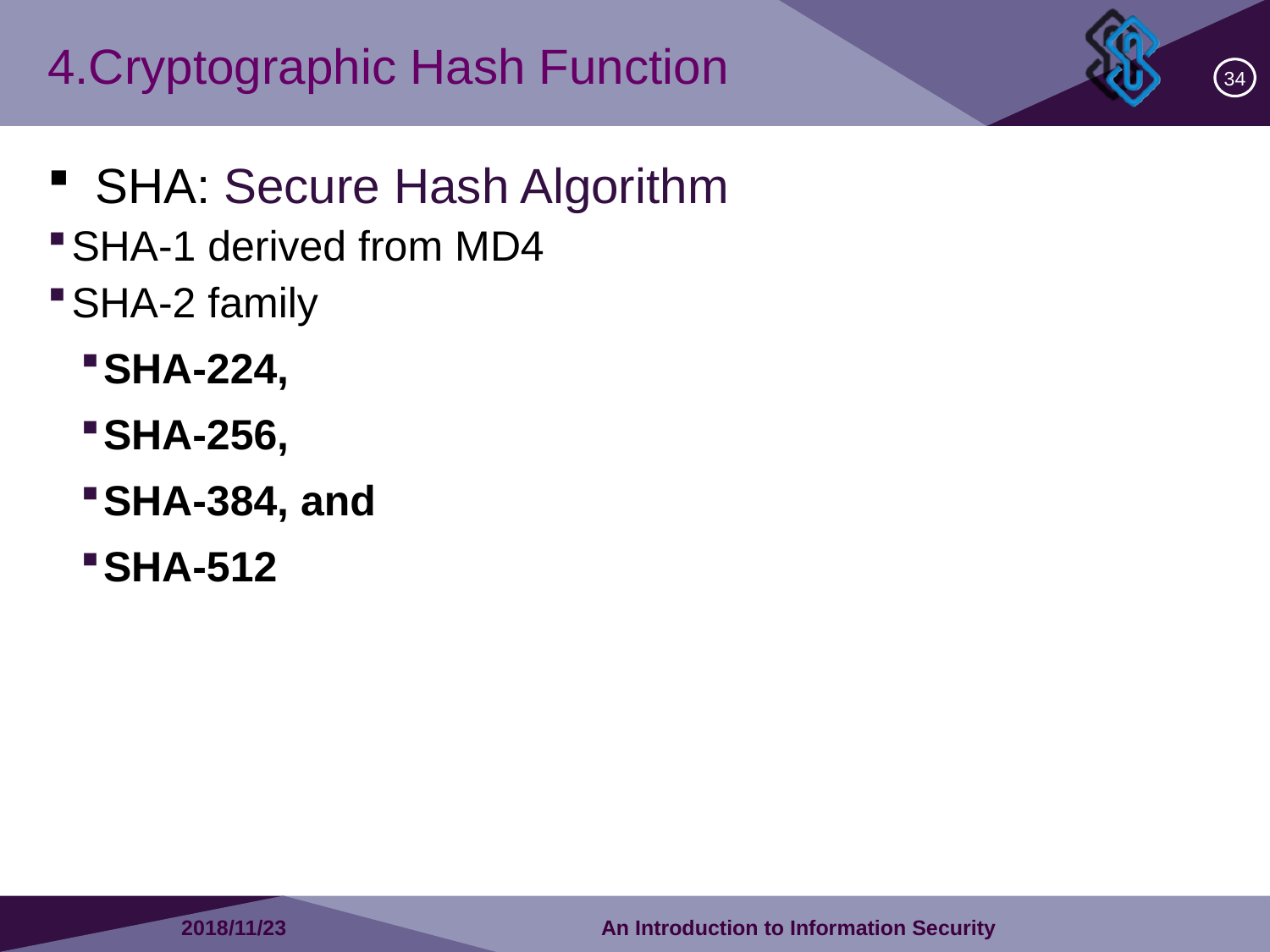

4.Cryptographic Hash Function
SHA: Secure Hash Algorithm
SHA-1 derived from MD4
SHA-2 family
SHA-224,
SHA-256,
SHA-384, and
SHA-512

34
2018/11/23
An Introduction to Information Security